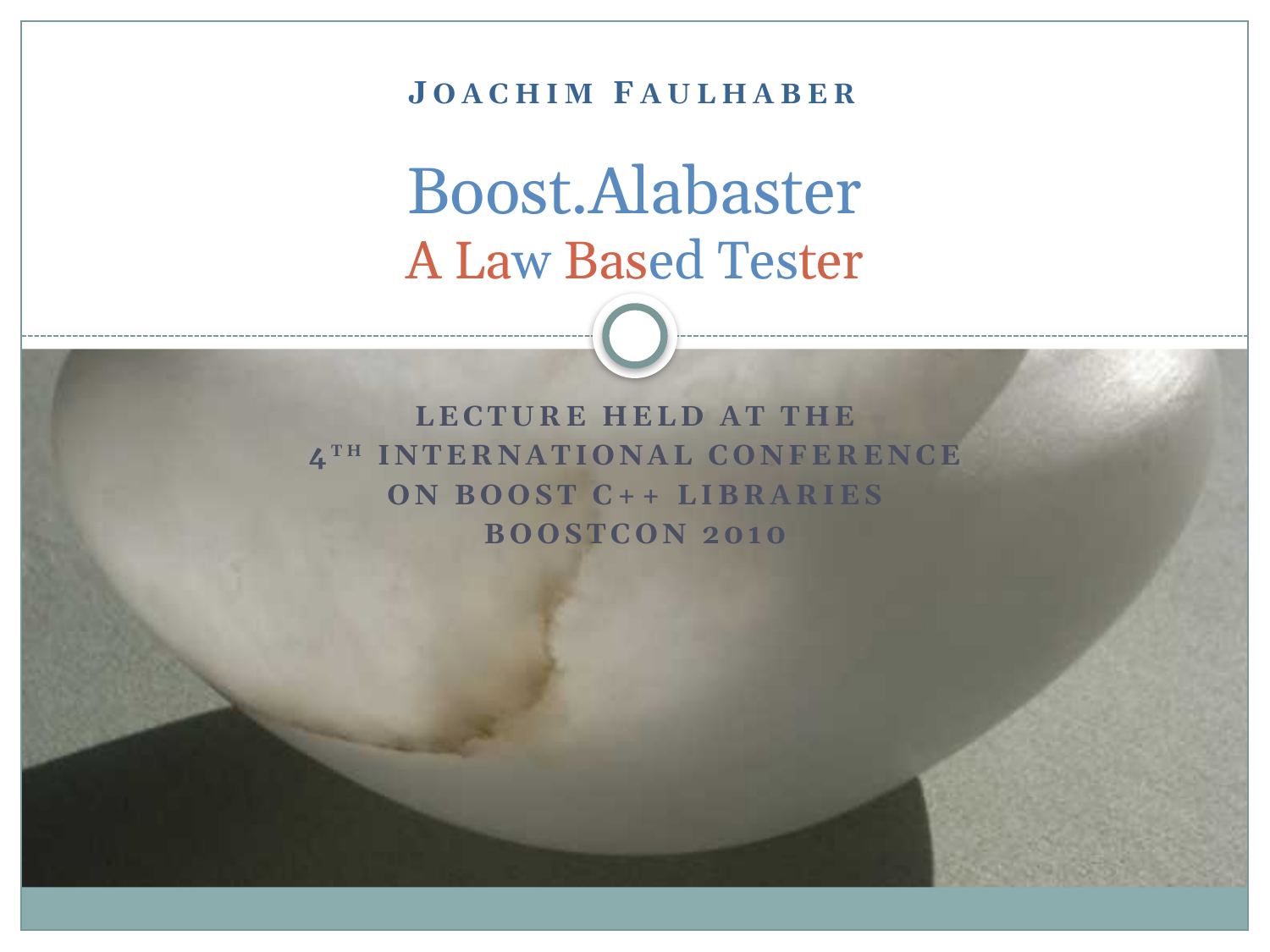

# JOACHIM FAULHABER Boost.Alabaster A Law Based Tester
Lecture held at the
4th international conference
On boost c++ libraries
Boostcon 2010